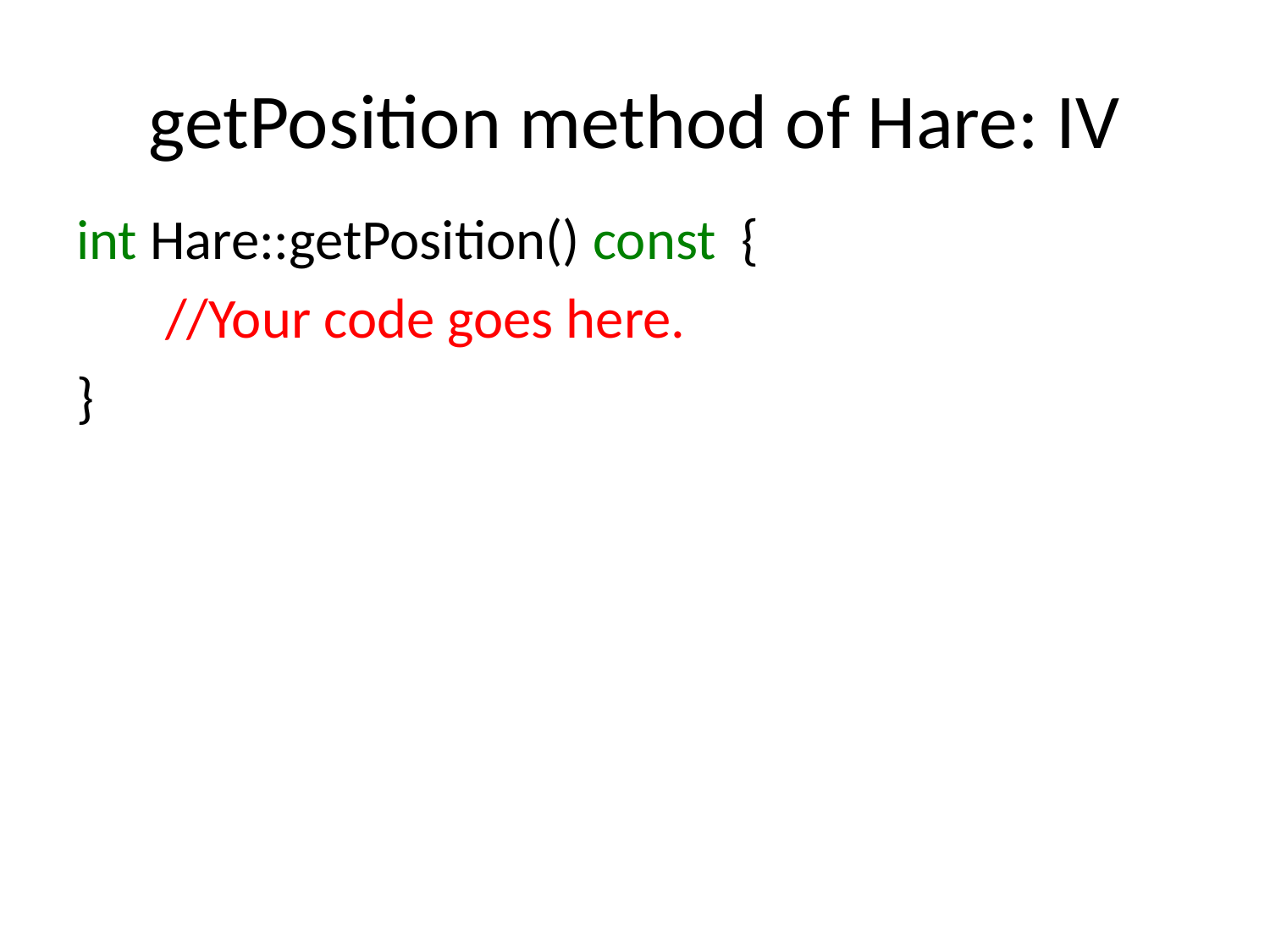

# getPosition method of Hare: IV
int Hare::getPosition() const  {
       //Your code goes here.
}